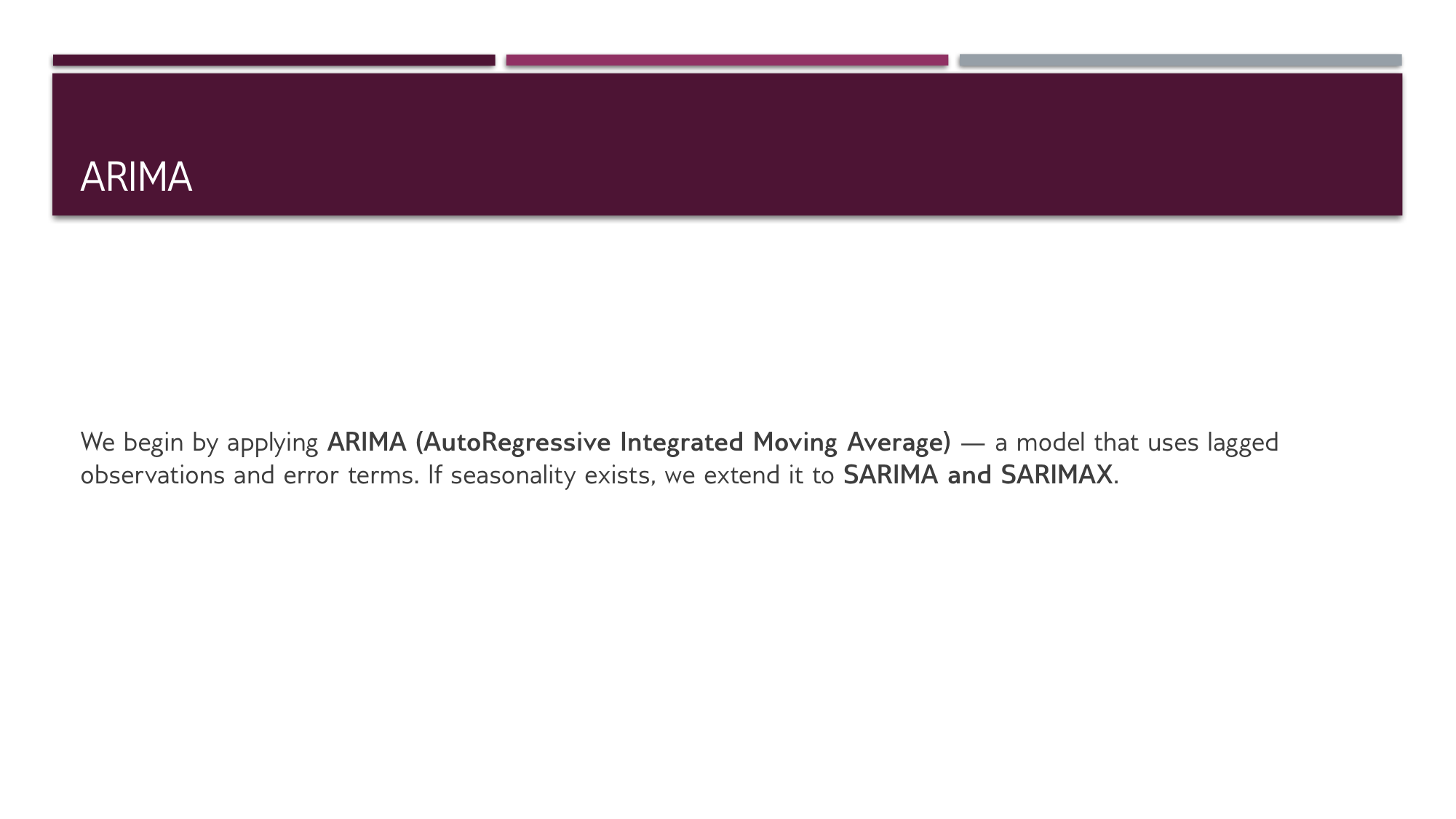

# ARIMa
We begin by applying ARIMA (AutoRegressive Integrated Moving Average) — a model that uses lagged observations and error terms. If seasonality exists, we extend it to SARIMA and SARIMAX.